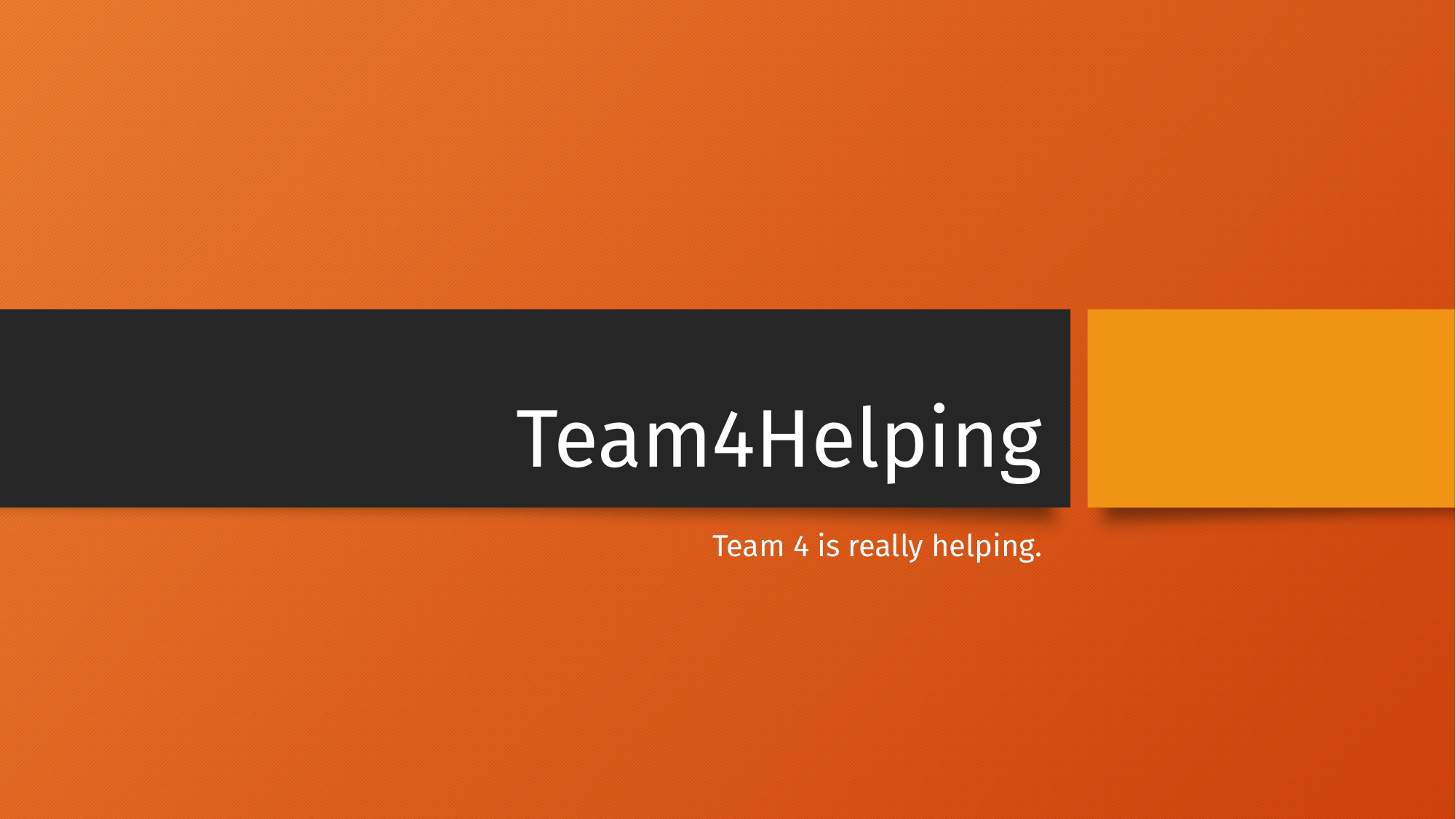

# Team4Helping
Team 4 is really helping.